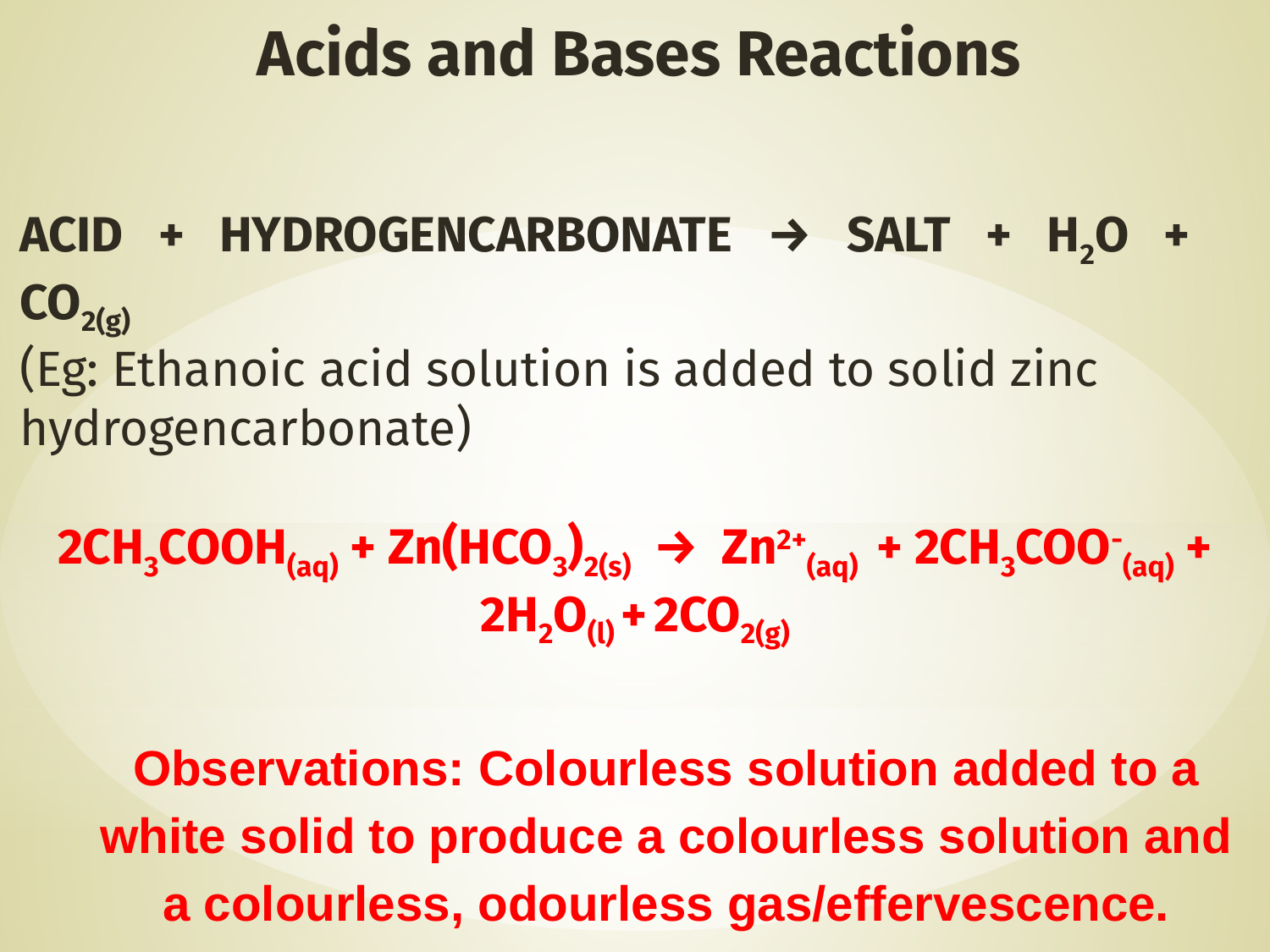

Acids and Bases Reactions
ACID   +   HYDROGENCARBONATE   →   SALT   +   H2O   +   CO2(g)
(Eg: Ethanoic acid solution is added to solid zinc hydrogencarbonate)

2CH3COOH(aq) + Zn(HCO3)2(s)  →  Zn2+(aq)  + 2CH3COO-(aq) + 2H2O(l) + 2CO2(g)

Observations: Colourless solution added to a white solid to produce a colourless solution and a colourless, odourless gas/effervescence.